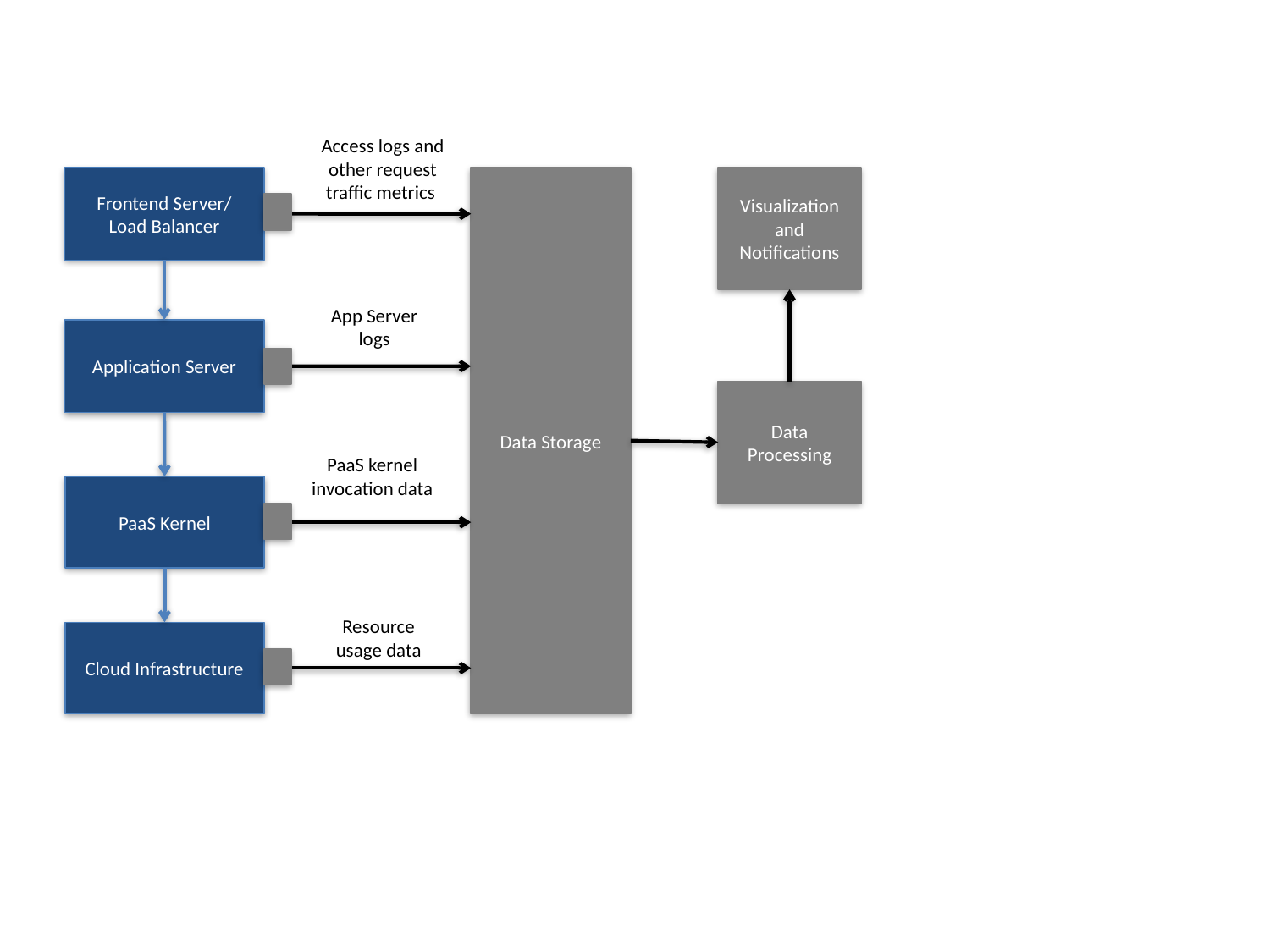

Access logs and other request traffic metrics
Frontend Server/
Load Balancer
Data Storage
Visualization
and
Notifications

App Server logs
Application Server

Data Processing
PaaS kernel invocation data
PaaS Kernel

Resource usage data
Cloud Infrastructure